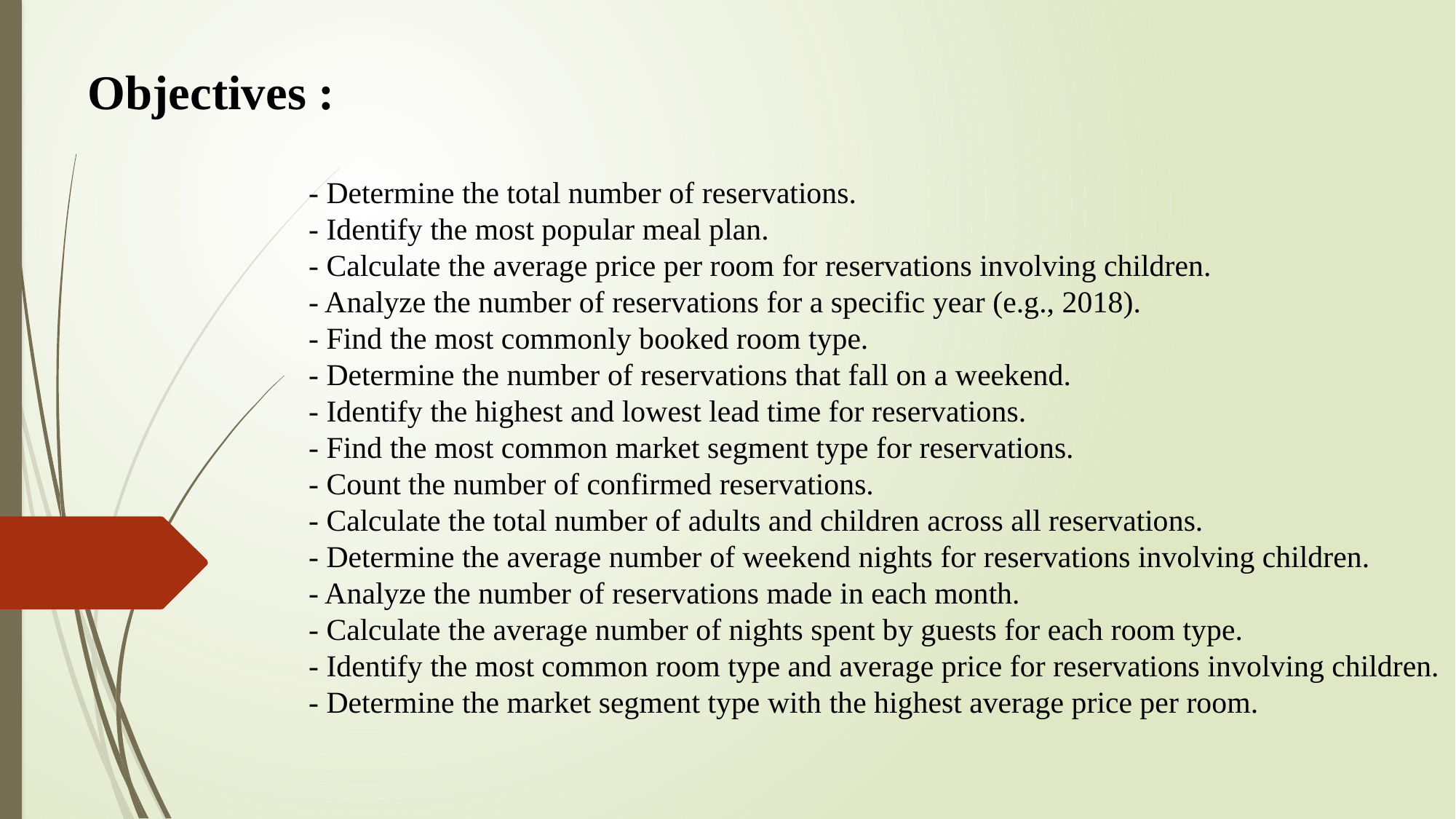

Objectives :
- Determine the total number of reservations.
- Identify the most popular meal plan.
- Calculate the average price per room for reservations involving children.
- Analyze the number of reservations for a specific year (e.g., 2018).
- Find the most commonly booked room type.
- Determine the number of reservations that fall on a weekend.
- Identify the highest and lowest lead time for reservations.
- Find the most common market segment type for reservations.
- Count the number of confirmed reservations.
- Calculate the total number of adults and children across all reservations.
- Determine the average number of weekend nights for reservations involving children.
- Analyze the number of reservations made in each month.
- Calculate the average number of nights spent by guests for each room type.
- Identify the most common room type and average price for reservations involving children.
- Determine the market segment type with the highest average price per room.